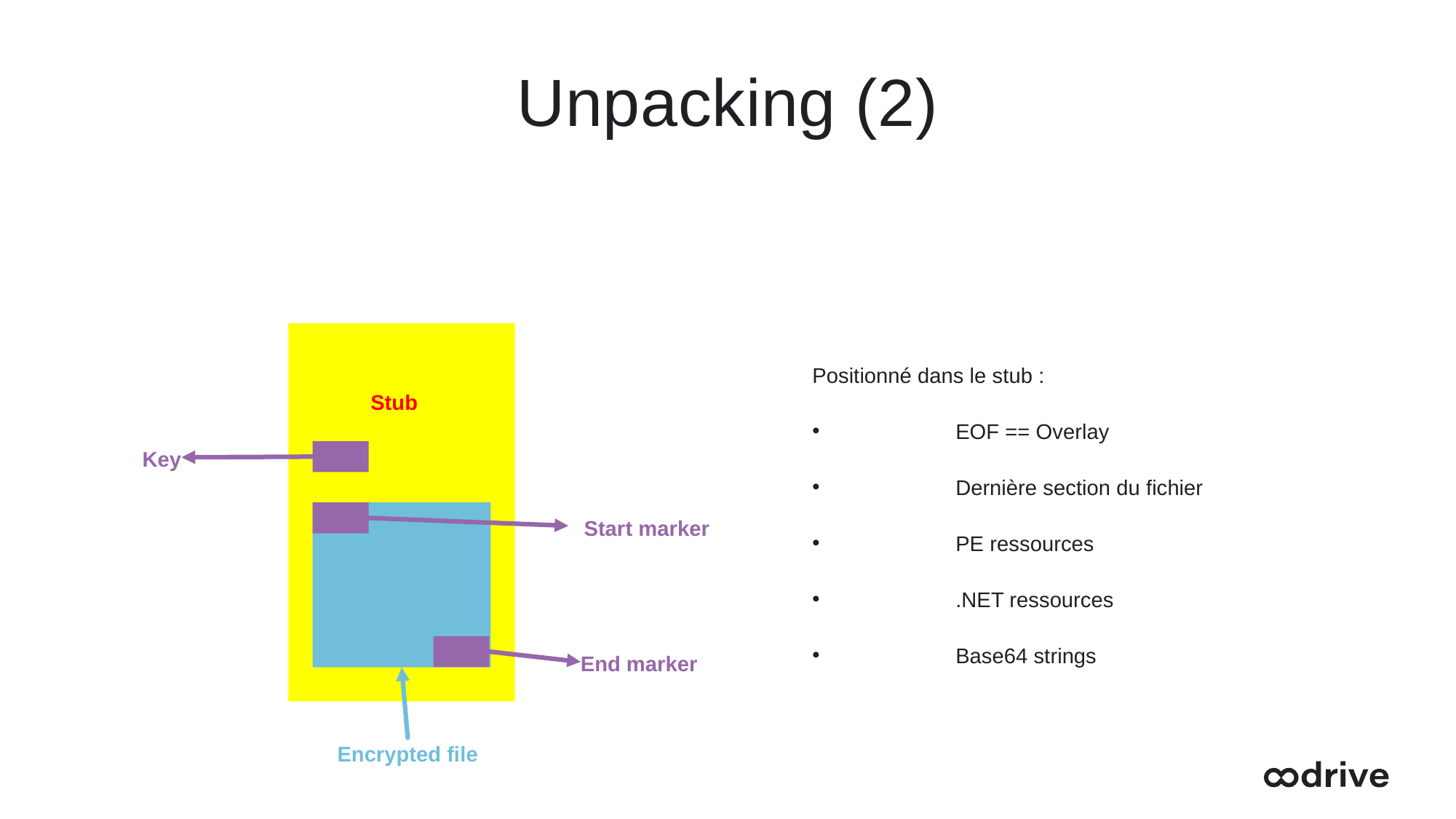

# Unpacking (2)

Positionné dans le stub :

	EOF == Overlay

	Dernière section du fichier

	PE ressources

	.NET ressources

	Base64 strings
Stub

Key

Start marker

End marker
Encrypted file